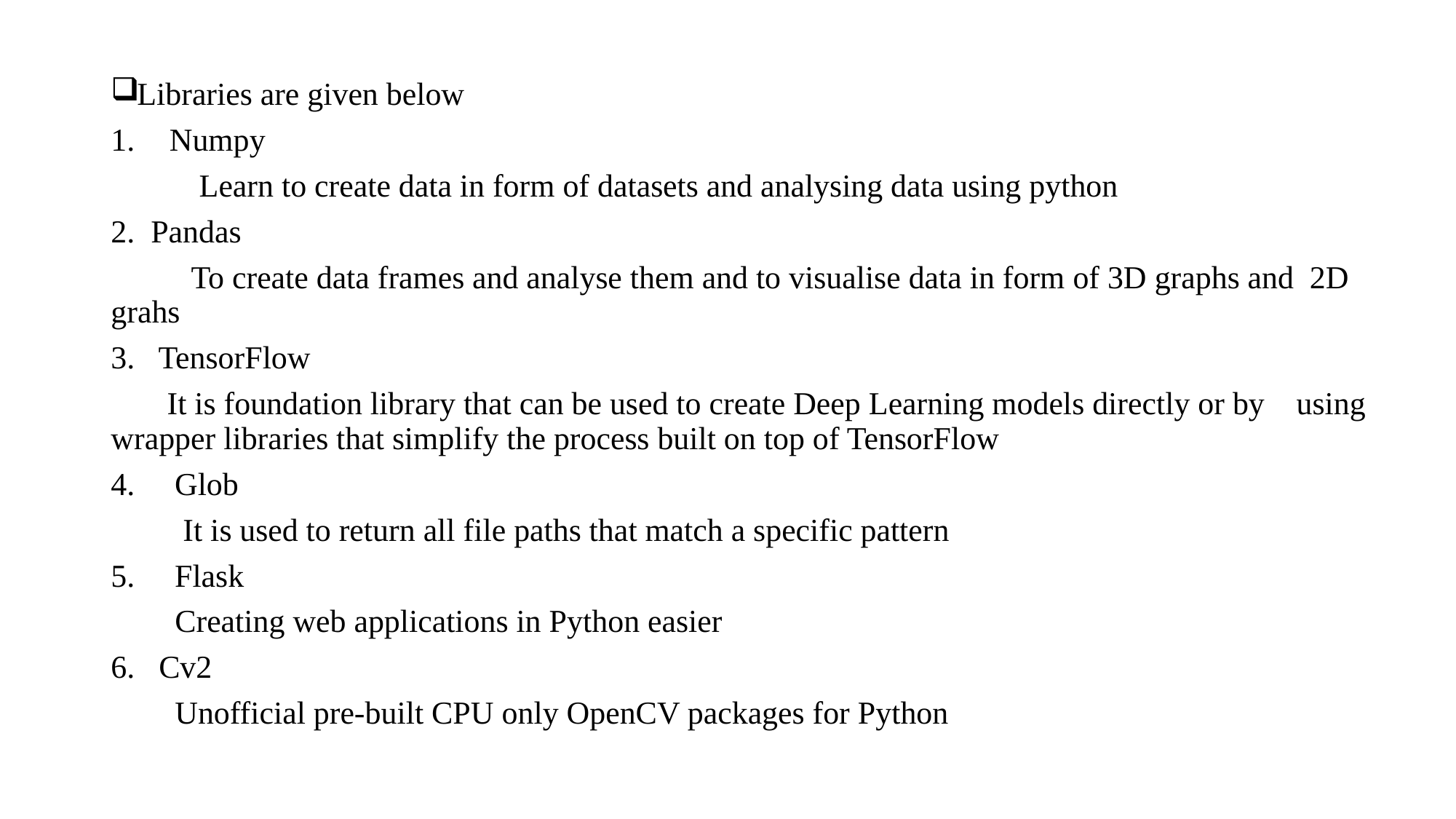

Libraries are given below
Numpy
           Learn to create data in form of datasets and analysing data using python
2.  Pandas
          To create data frames and analyse them and to visualise data in form of 3D graphs and  2D grahs
3.   TensorFlow
       It is foundation library that can be used to create Deep Learning models directly or by    using wrapper libraries that simplify the process built on top of TensorFlow
4.     Glob
         It is used to return all file paths that match a specific pattern
5.     Flask
        Creating web applications in Python easier
6.   Cv2
        Unofficial pre-built CPU only OpenCV packages for Python